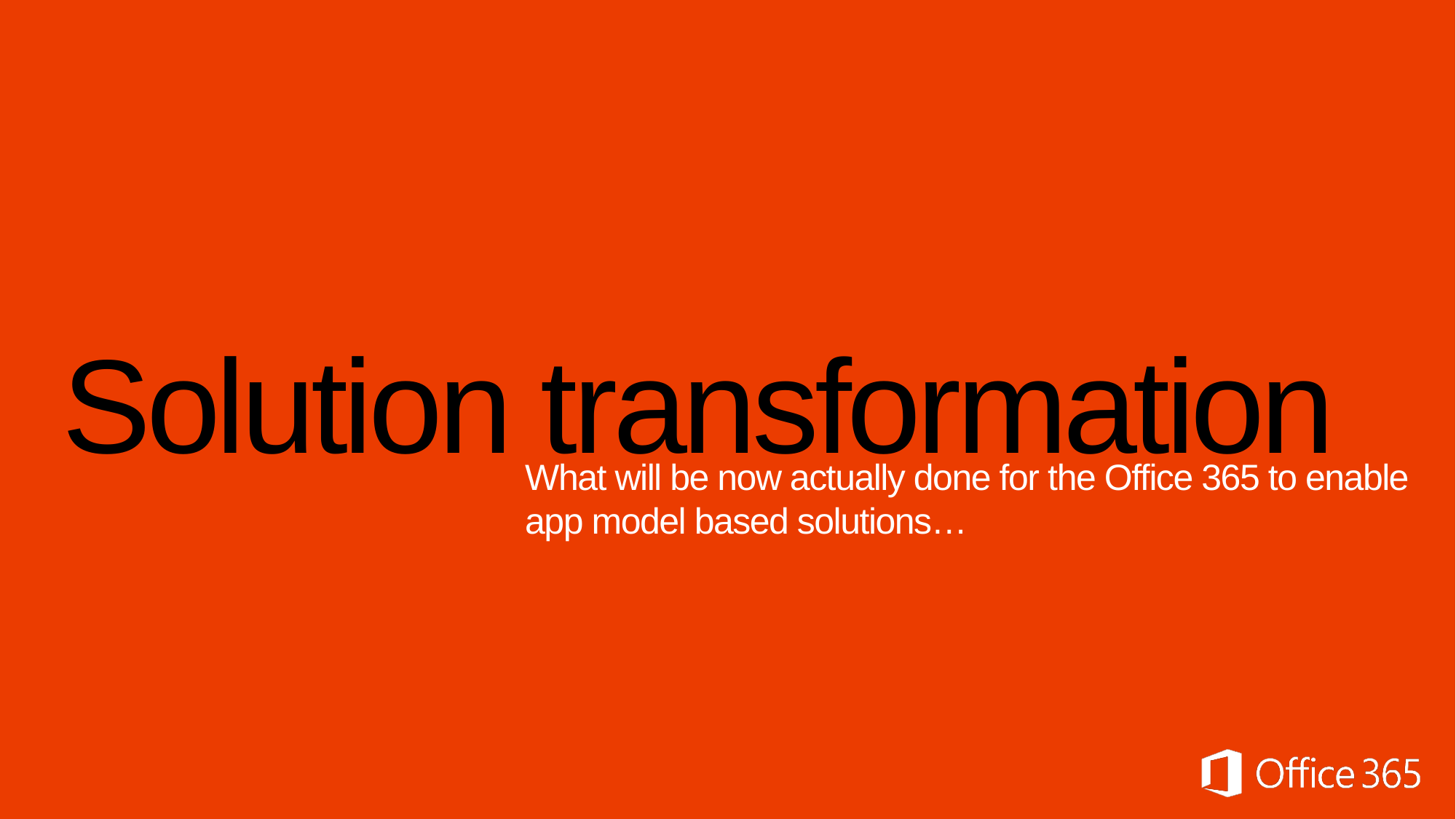

# Solution transformation
What will be now actually done for the Office 365 to enable app model based solutions…